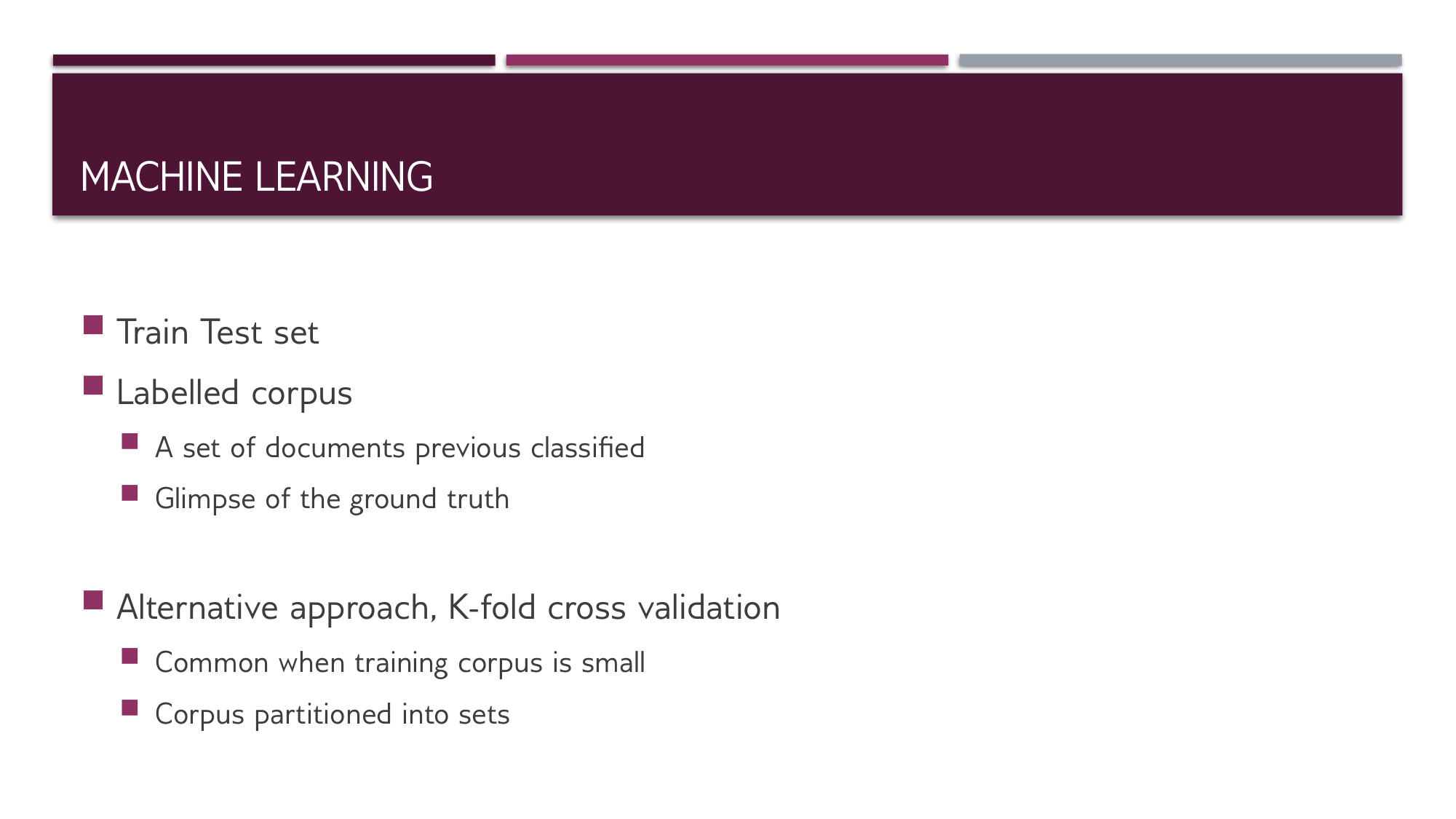

# Machine Learning
Train Test set
Labelled corpus
A set of documents previous classified
Glimpse of the ground truth

Alternative approach, K-fold cross validation
Common when training corpus is small
Corpus partitioned into sets